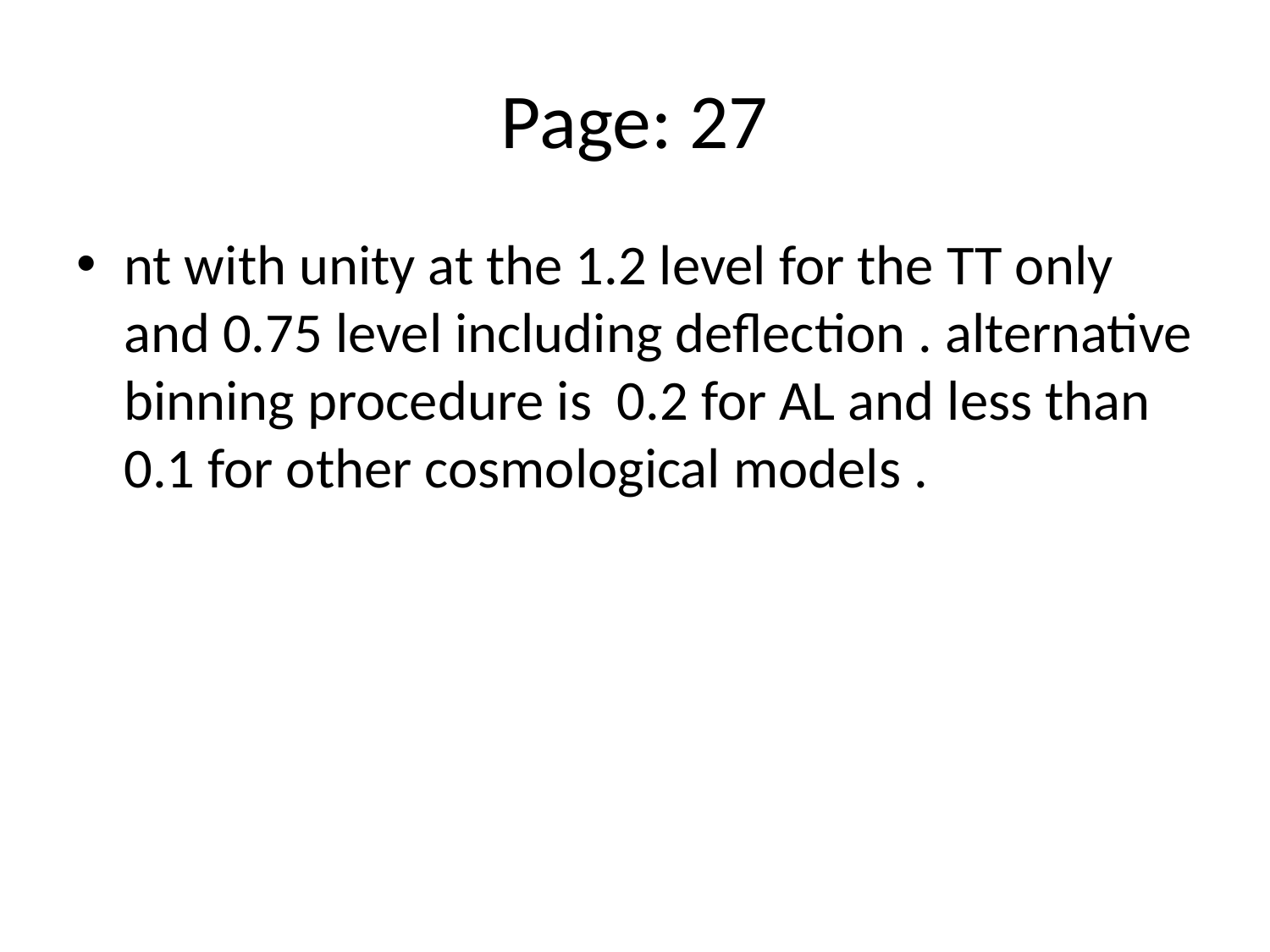

# Page: 27
nt with unity at the 1.2 level for the TT only and 0.75 level including deflection . alternative binning procedure is  0.2 for AL and less than 0.1 for other cosmological models .